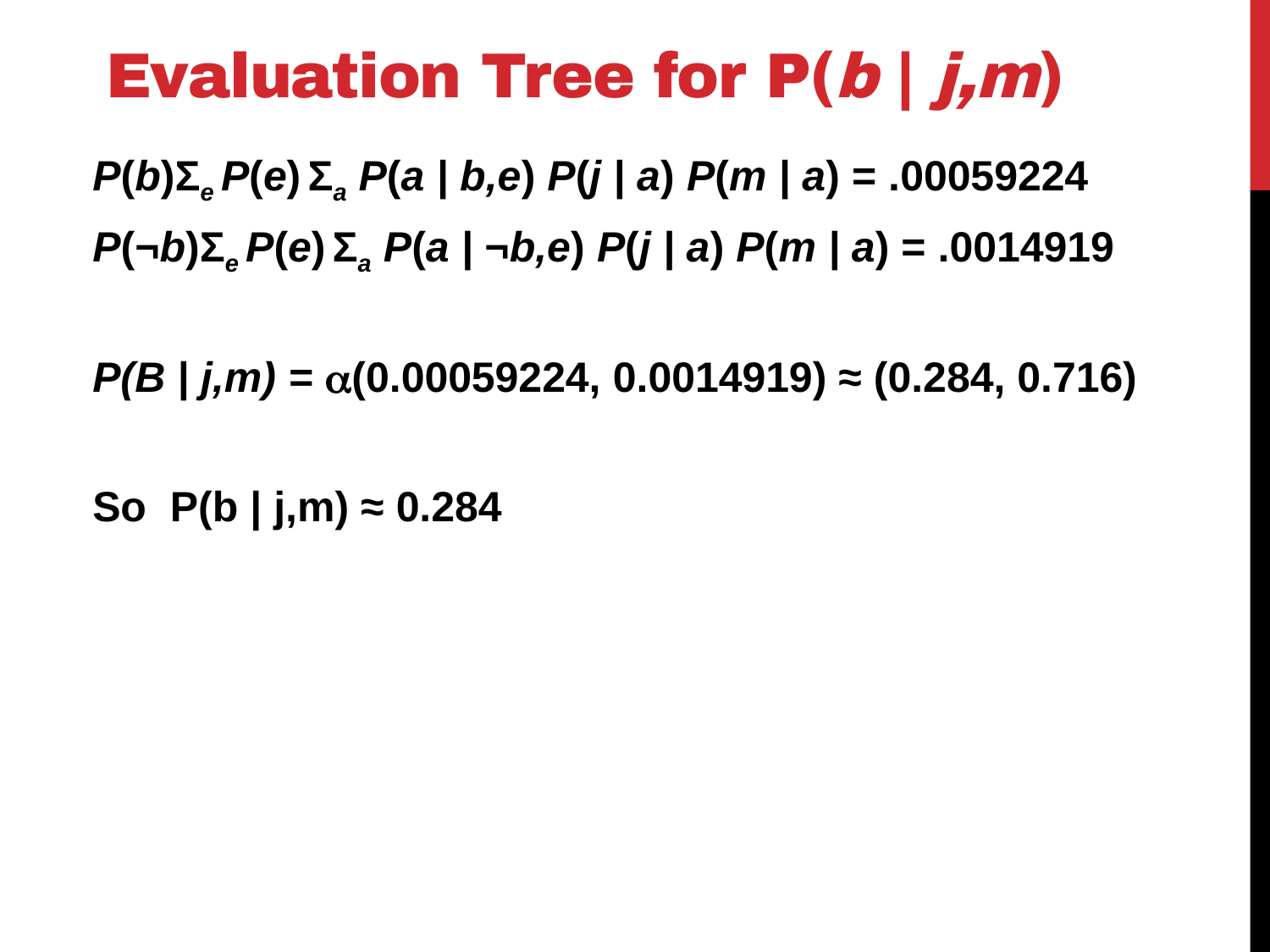

# Evaluation Tree for P(b | j,m)
P(b)Σe P(e) Σa P(a | b,e) P(j | a) P(m | a) = .00059224
P(¬b)Σe P(e) Σa P(a | ¬b,e) P(j | a) P(m | a) = .0014919

P(B | j,m) = α(0.00059224, 0.0014919) ≈ (0.284, 0.716)

So  P(b | j,m) ≈ 0.284